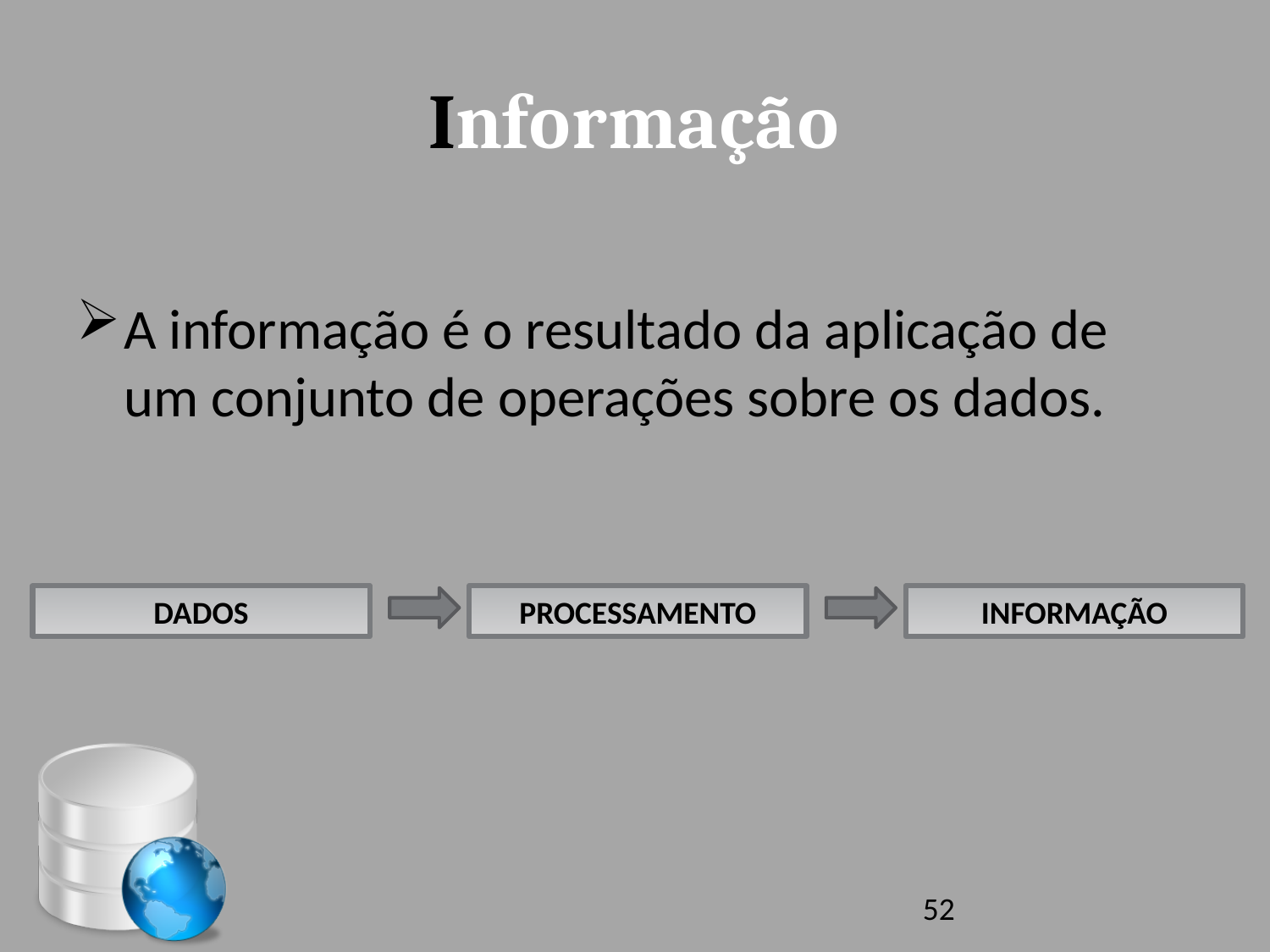

# Informação
A informação é o resultado da aplicação de um conjunto de operações sobre os dados.

DADOS
PROCESSAMENTO
INFORMAÇÃO

52